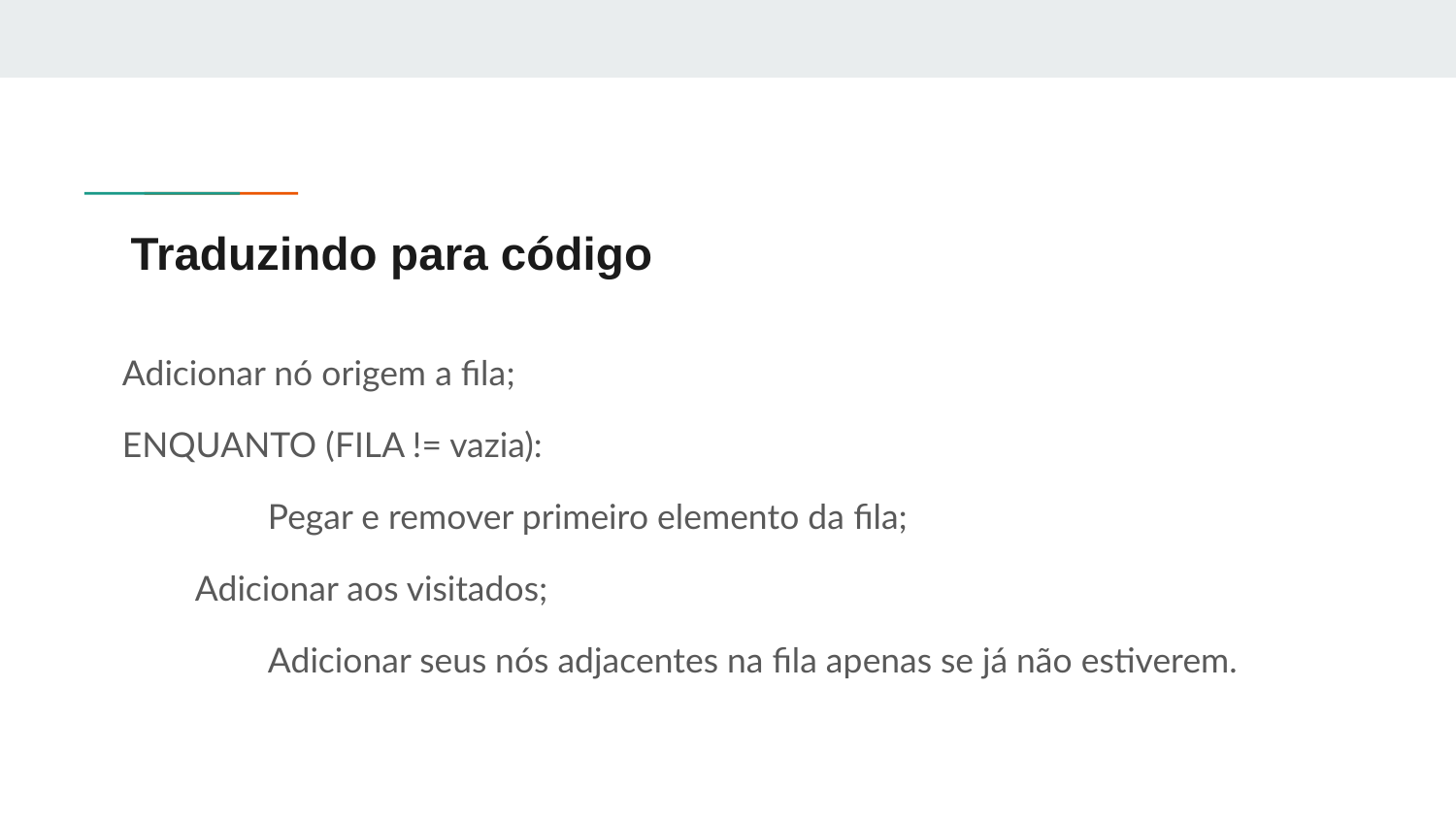

# Traduzindo para código
Adicionar nó origem a fila;
ENQUANTO (FILA != vazia):
	Pegar e remover primeiro elemento da fila;
Adicionar aos visitados;
	Adicionar seus nós adjacentes na fila apenas se já não estiverem.